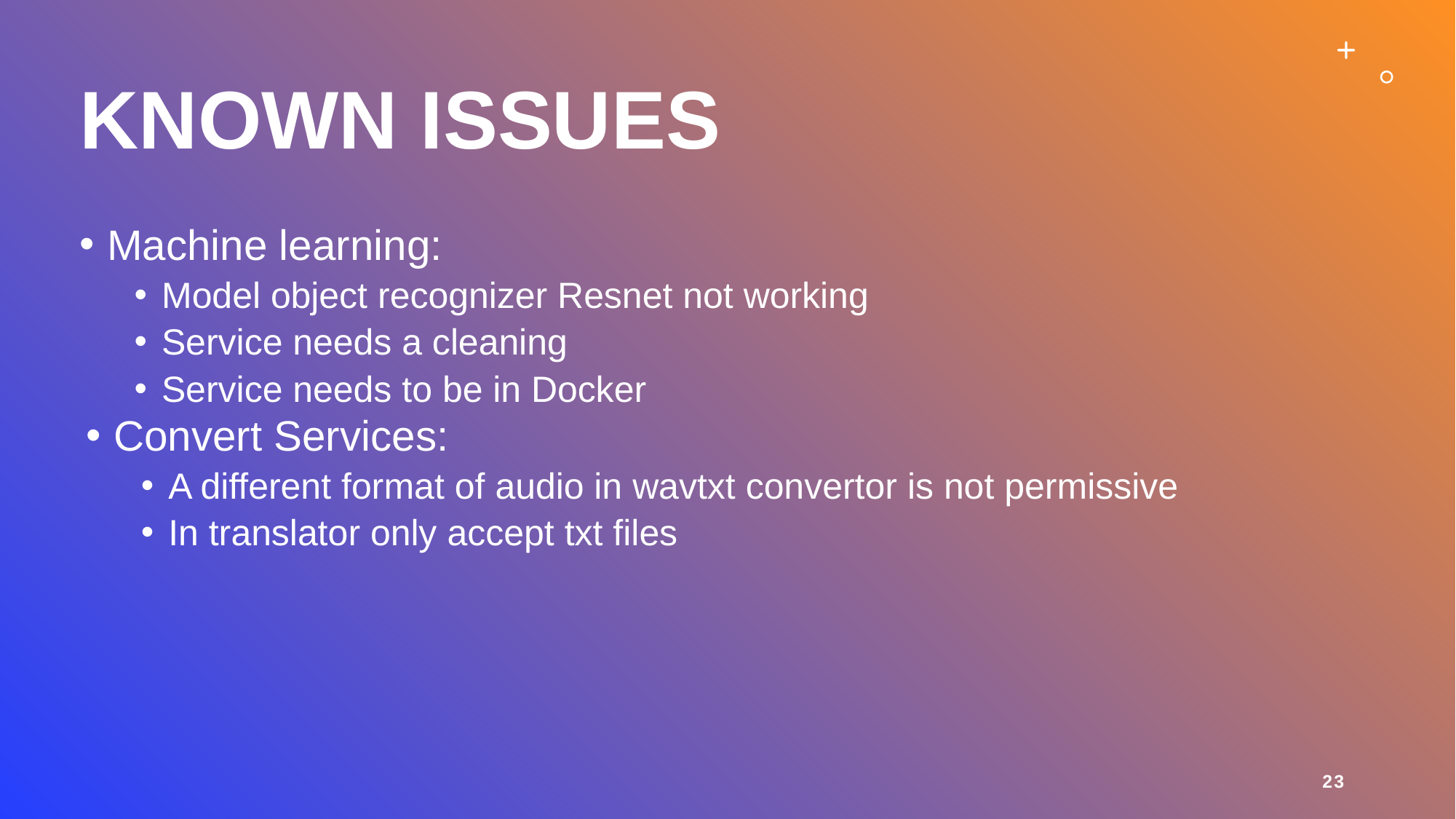

# Known issues
Machine learning:
Model object recognizer Resnet not working
Service needs a cleaning
Service needs to be in Docker
Convert Services:
A different format of audio in wavtxt convertor is not permissive
In translator only accept txt files

23